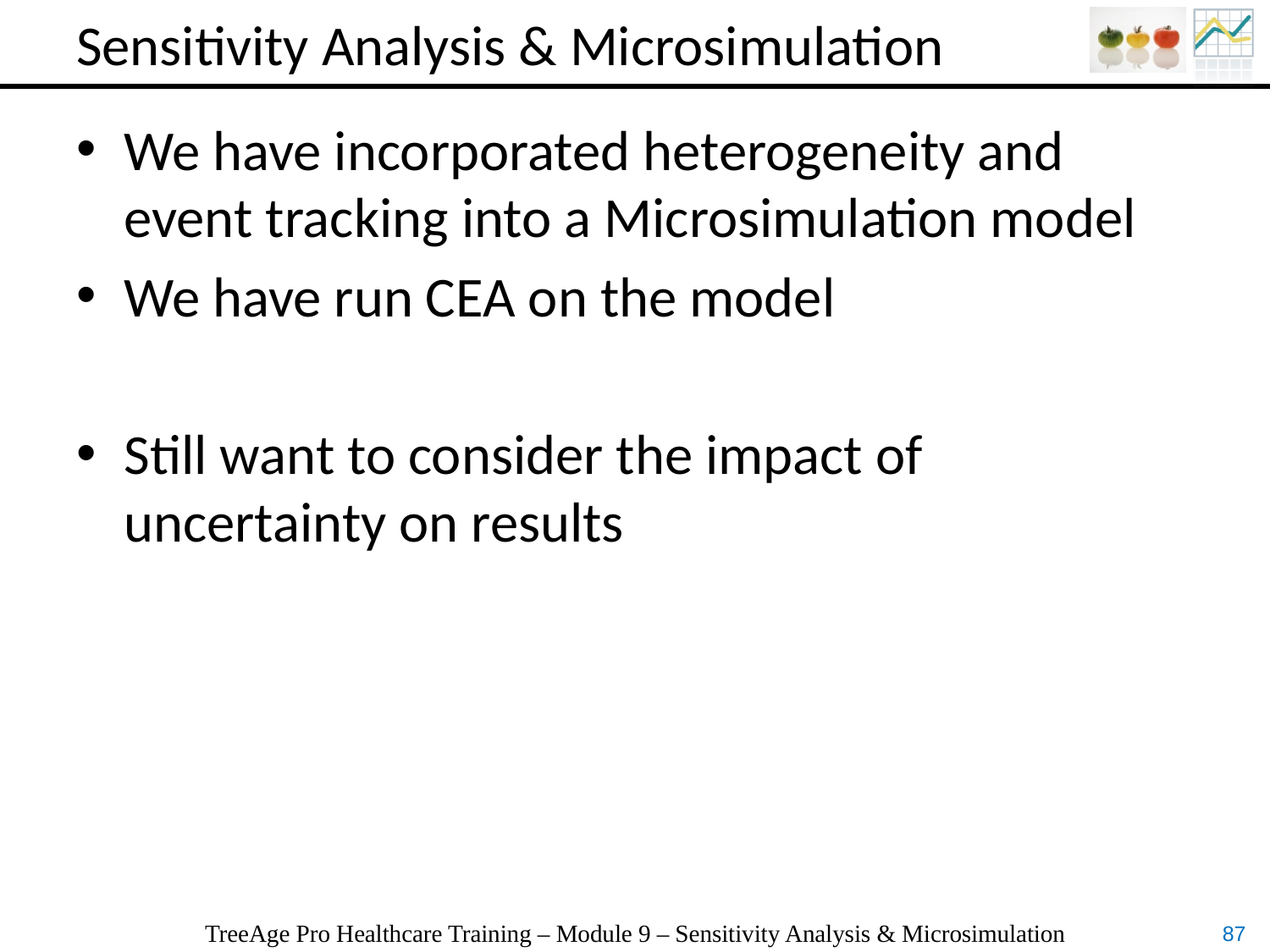

# Sensitivity Analysis & Microsimulation
We have incorporated heterogeneity and event tracking into a Microsimulation model
We have run CEA on the model

Still want to consider the impact of uncertainty on results
TreeAge Pro Healthcare Training – Module 9 – Sensitivity Analysis & Microsimulation